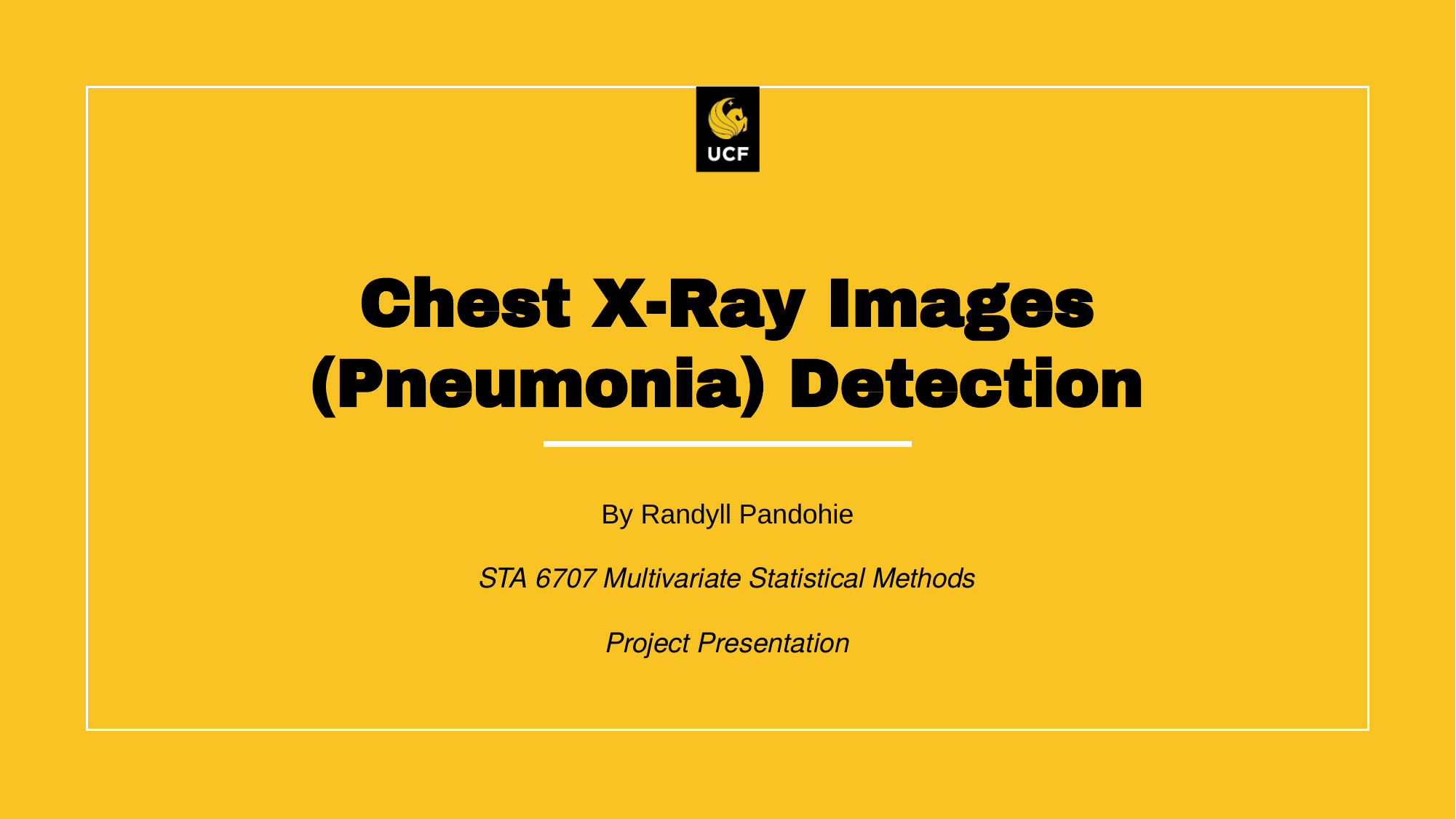

# Chest X-Ray Images (Pneumonia) Detection
By Randyll Pandohie
STA 6707 Multivariate Statistical Methods
Project Presentation